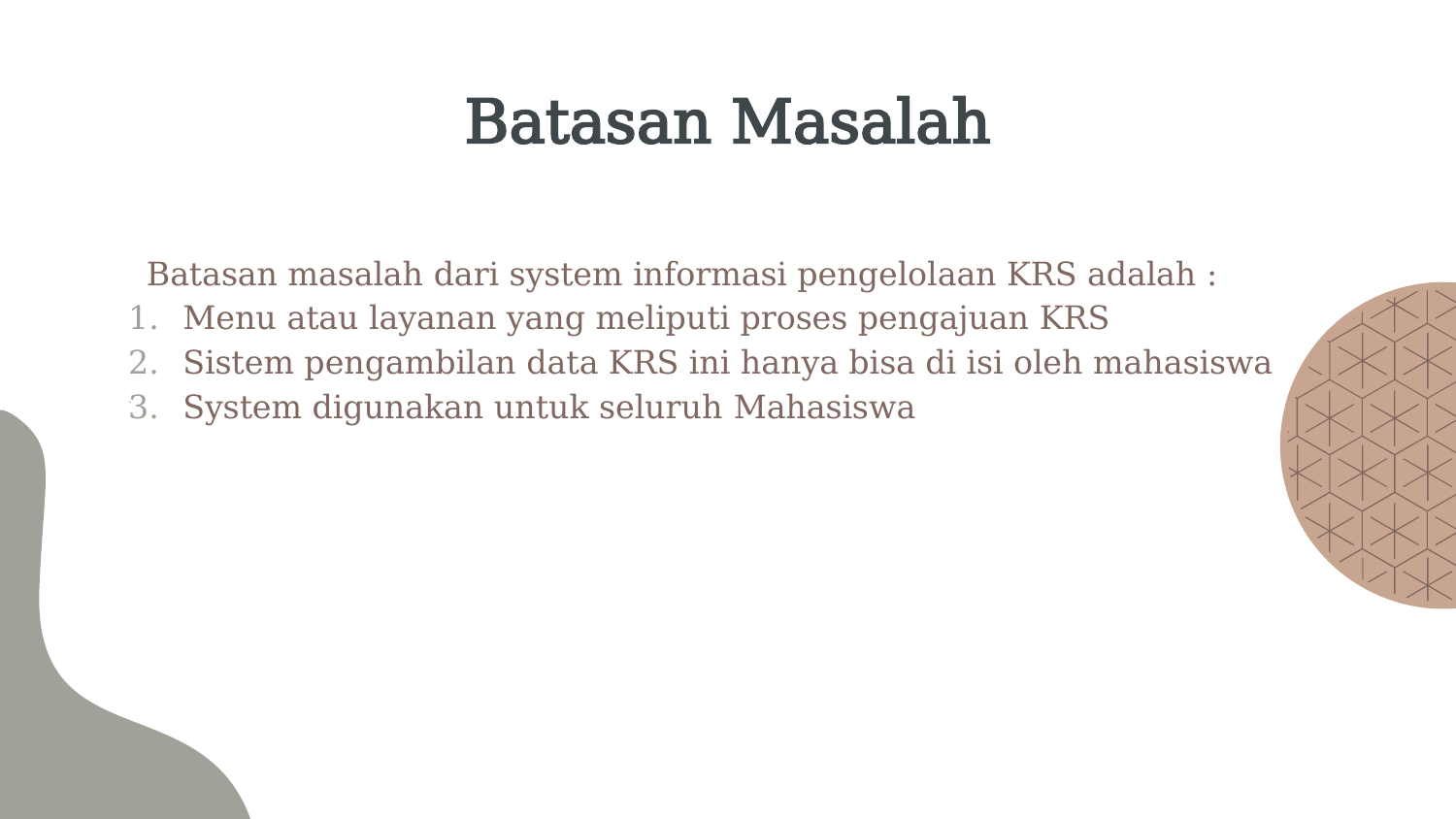

# Batasan Masalah
Batasan masalah dari system informasi pengelolaan KRS adalah :
Menu atau layanan yang meliputi proses pengajuan KRS
Sistem pengambilan data KRS ini hanya bisa di isi oleh mahasiswa
System digunakan untuk seluruh Mahasiswa